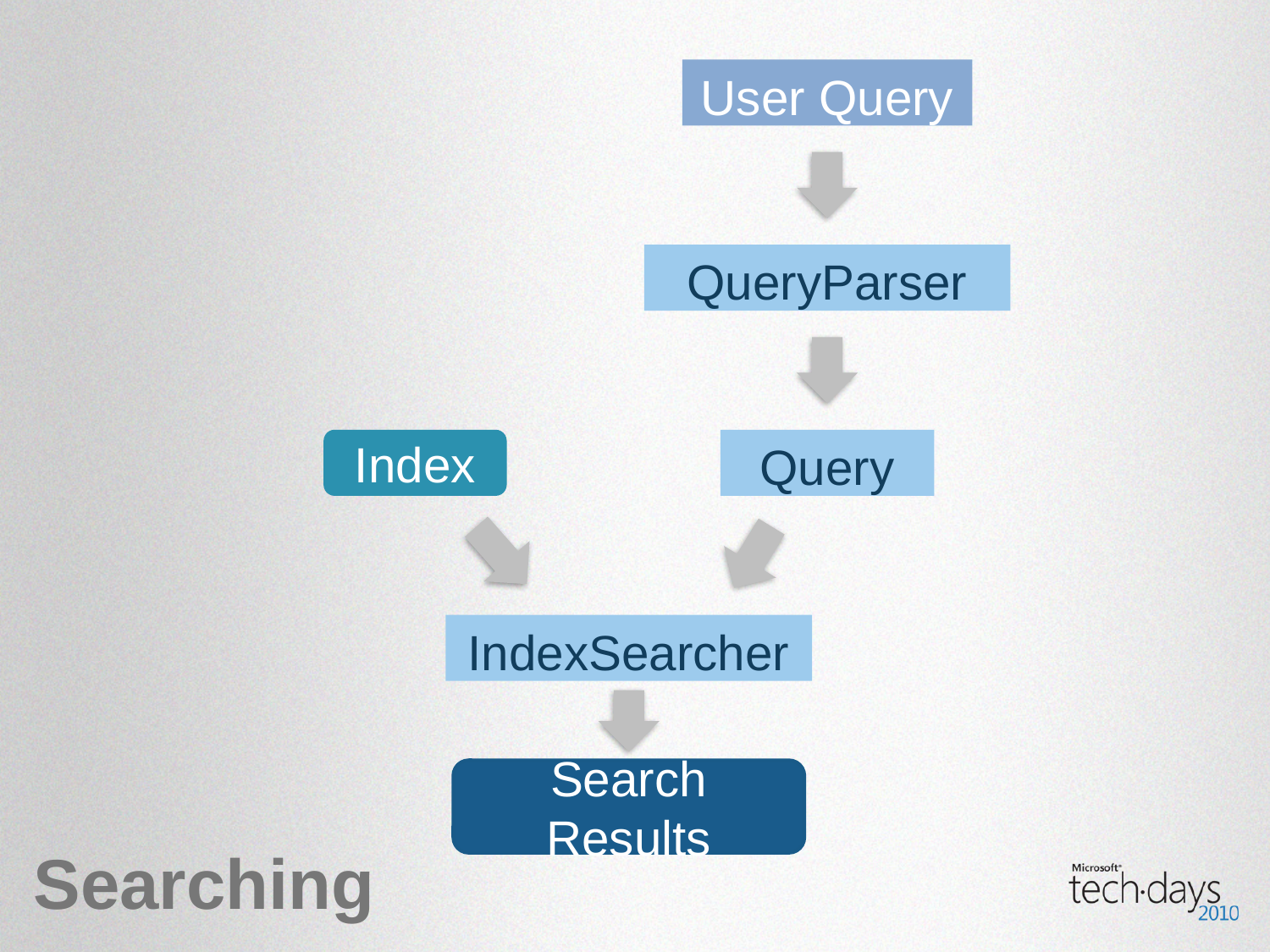

User Query

QueryParser

Index
Query

IndexSearcher

Search Results
Searching